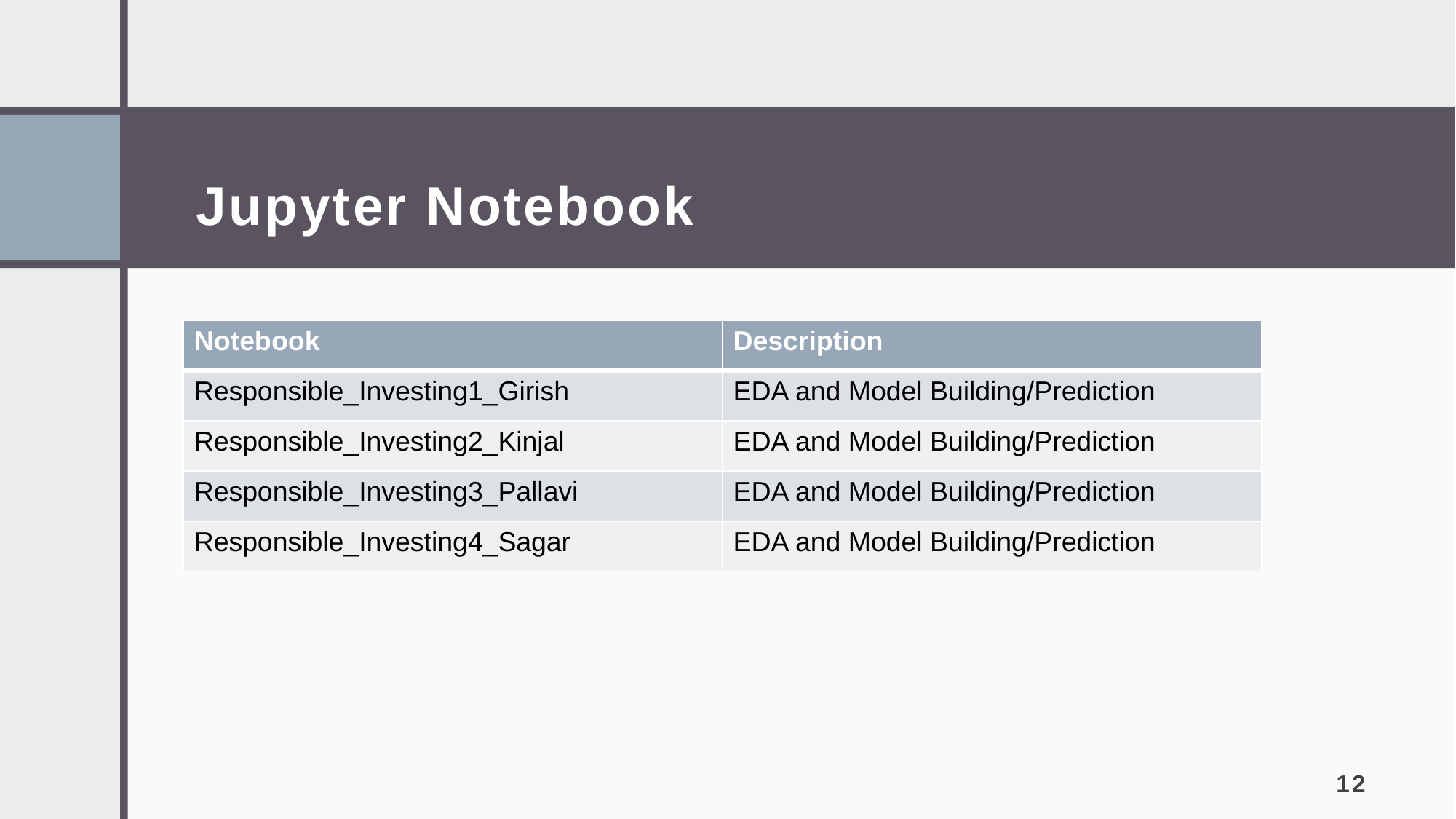

# Jupyter Notebook
| Notebook | Description |
| --- | --- |
| Responsible\_Investing1\_Girish | EDA and Model Building/Prediction |
| Responsible\_Investing2\_Kinjal | EDA and Model Building/Prediction |
| Responsible\_Investing3\_Pallavi | EDA and Model Building/Prediction |
| Responsible\_Investing4\_Sagar | EDA and Model Building/Prediction |
12